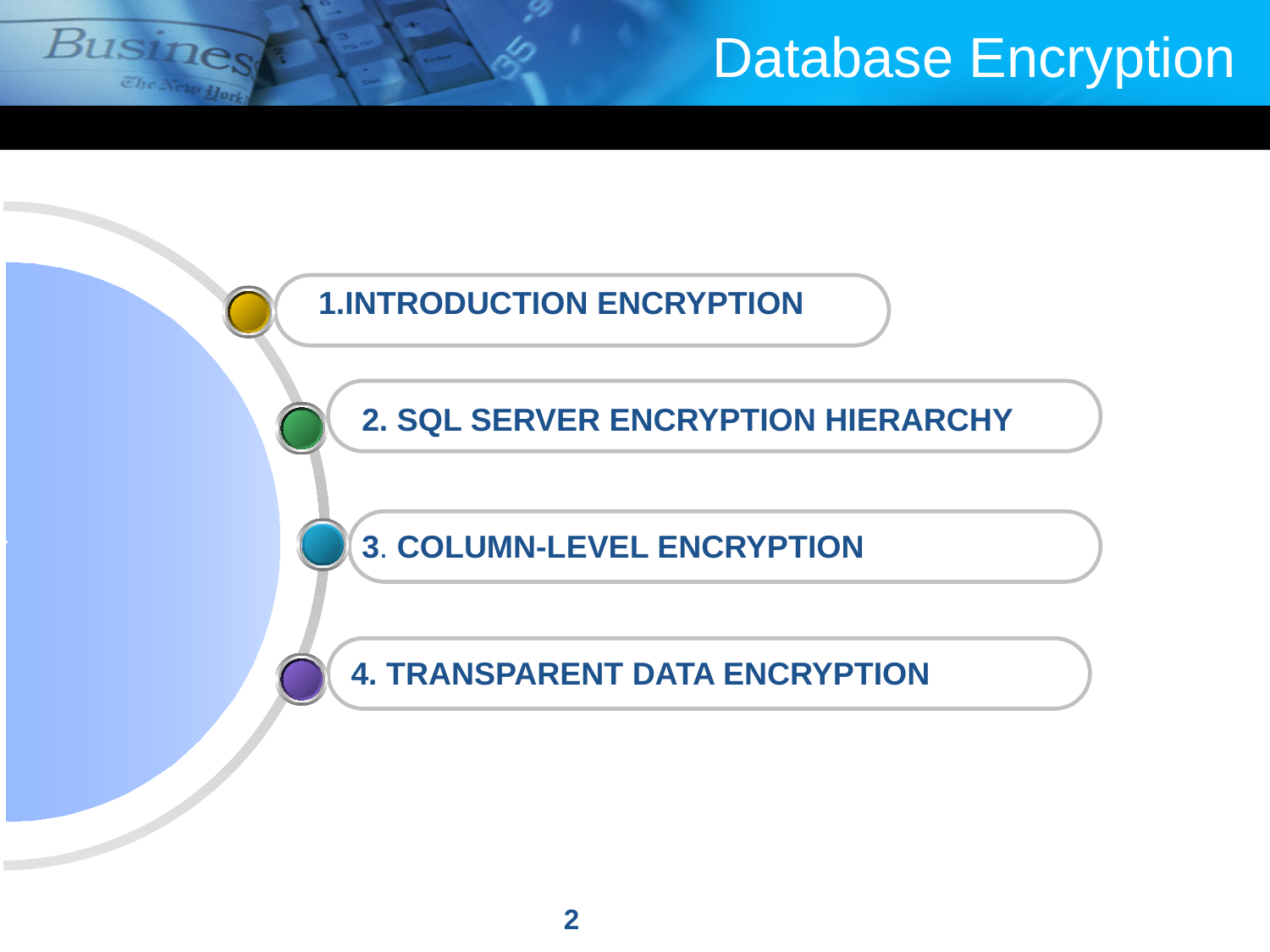

# Database Encryption

1.INTRODUCTION ENCRYPTION

2. SQL SERVER ENCRYPTION HIERARCHY

3. COLUMN-LEVEL ENCRYPTION

4. TRANSPARENT DATA ENCRYPTION

2